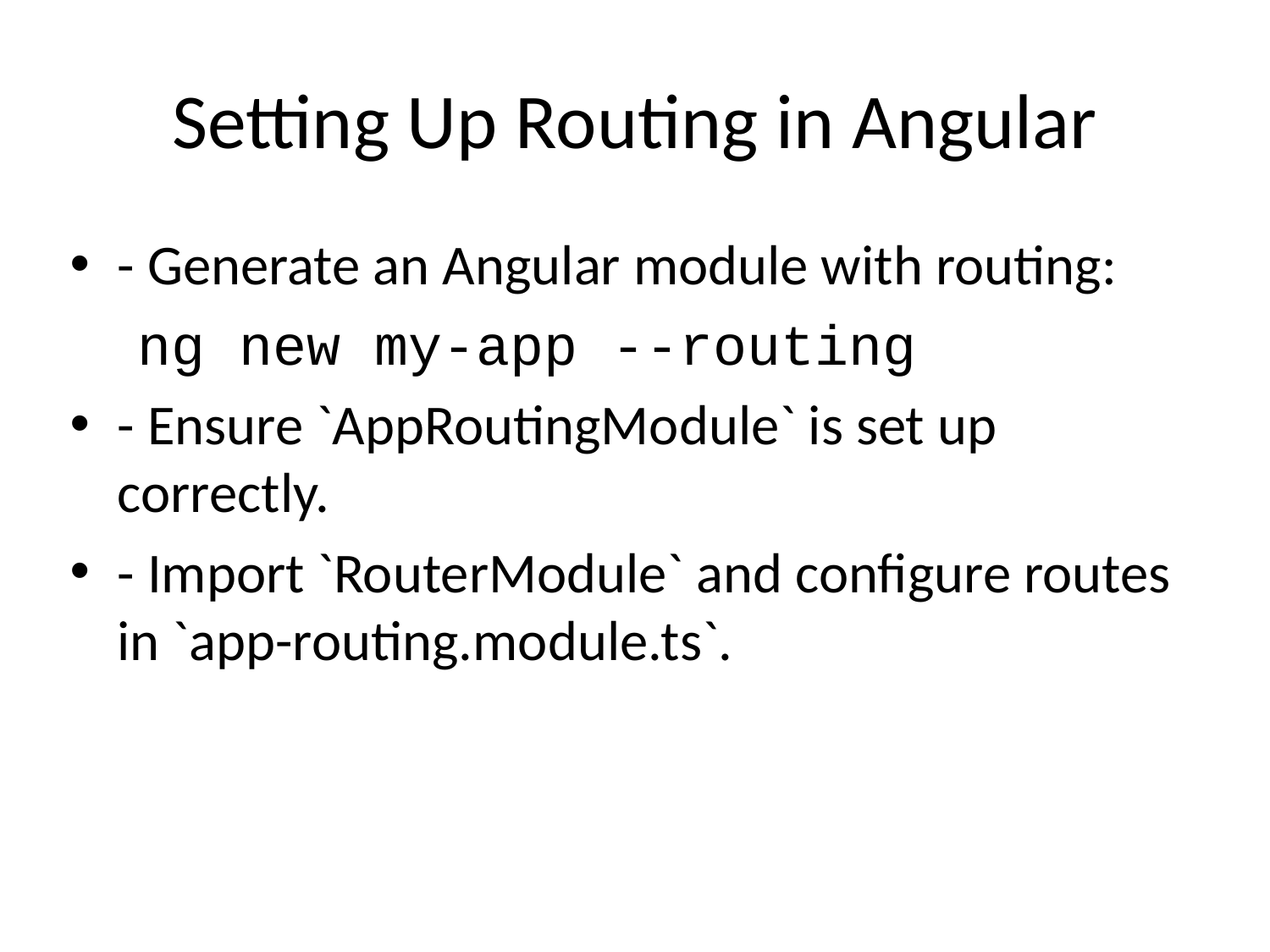

# Setting Up Routing in Angular
- Generate an Angular module with routing:
  ng new my-app --routing
- Ensure `AppRoutingModule` is set up correctly.
- Import `RouterModule` and configure routes in `app-routing.module.ts`.